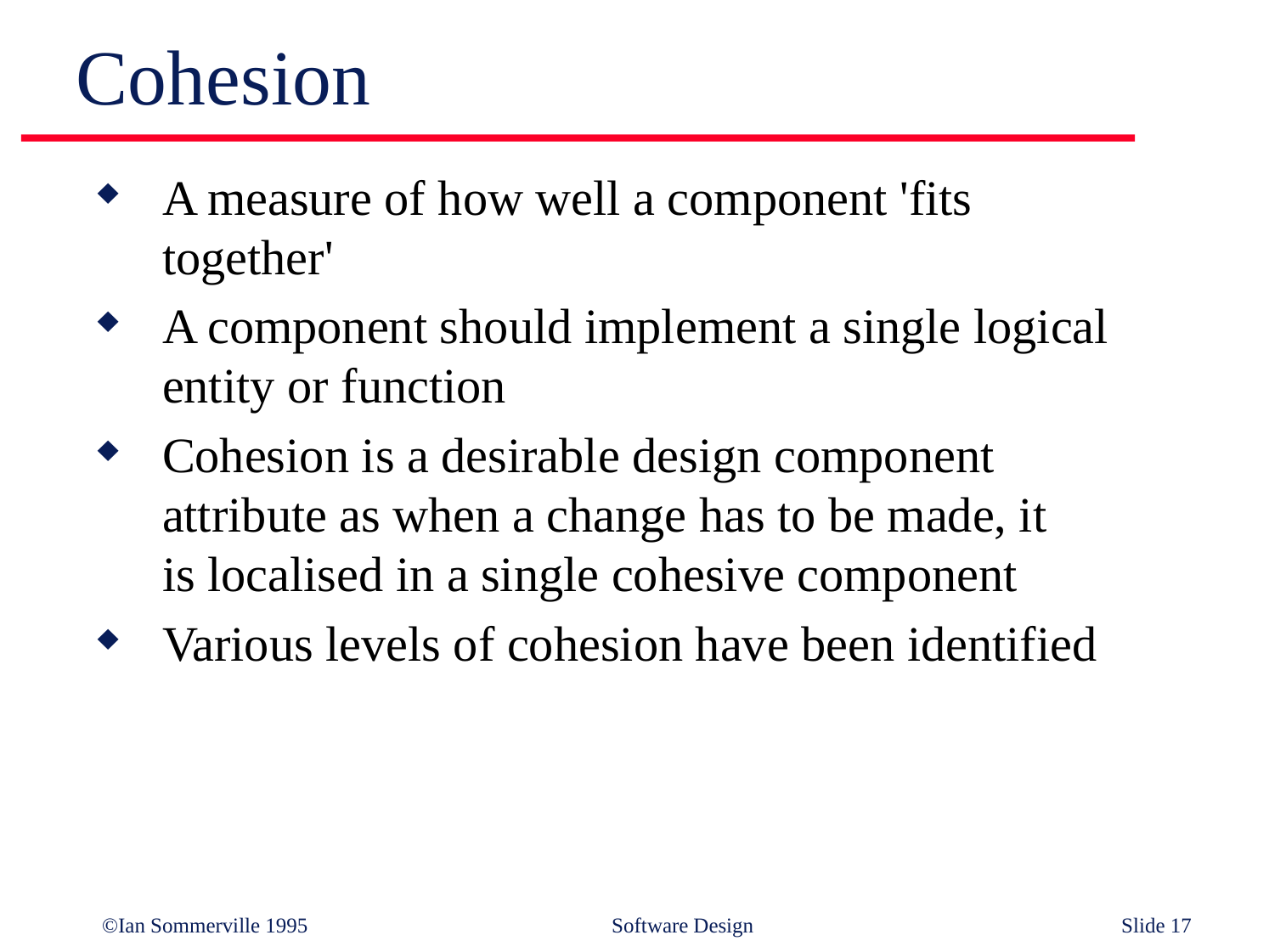

# Cohesion
A measure of how well a component 'fits
together'
A component should implement a single logical
entity or function
Cohesion is a desirable design component
attribute as when a change has to be made, it
is localised in a single cohesive component
Various levels of cohesion have been identified